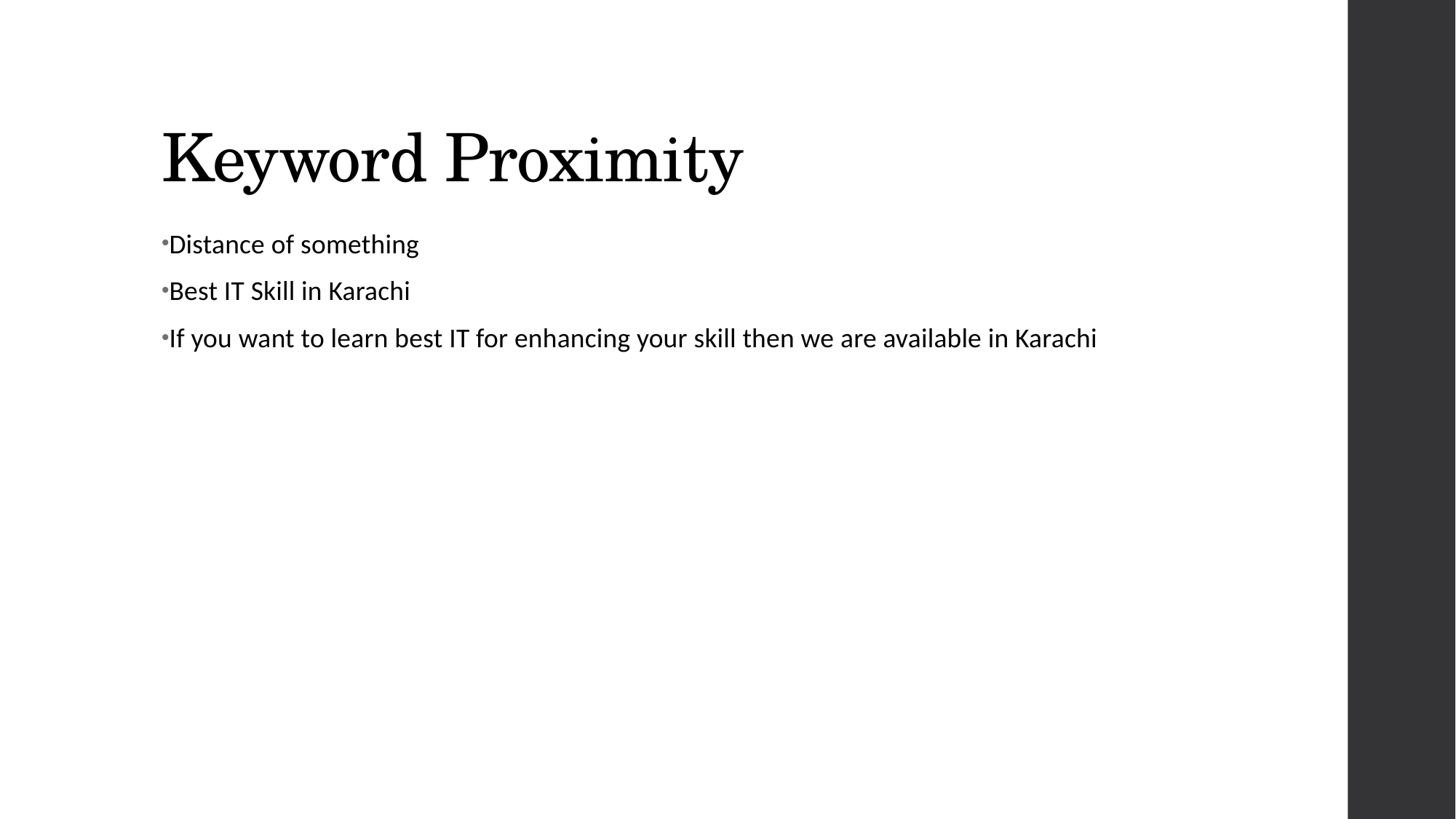

# Keyword Proximity
Distance of something
Best IT Skill in Karachi
If you want to learn best IT for enhancing your skill then we are available in Karachi